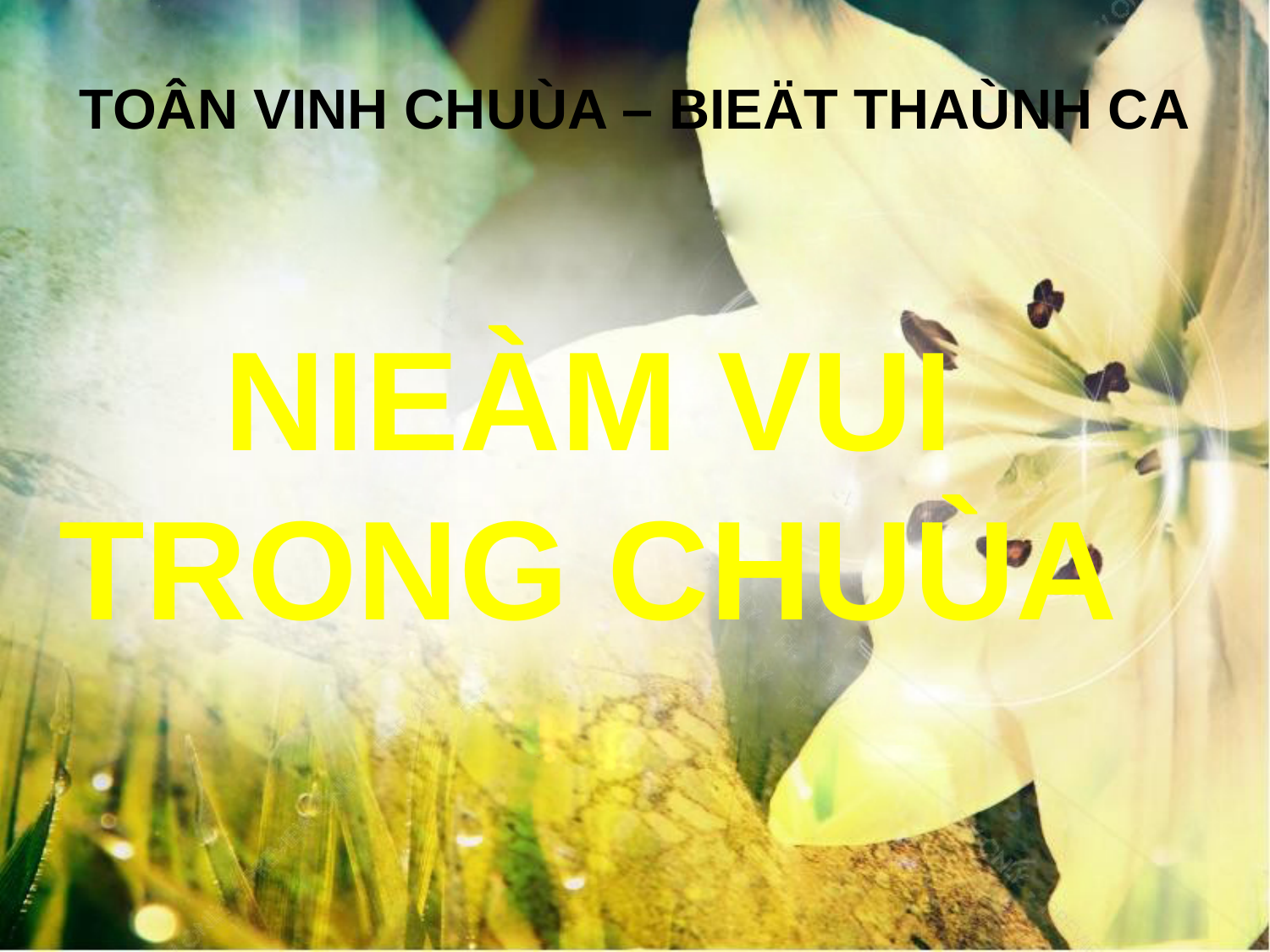

TOÂN VINH CHUÙA – BIEÄT THAÙNH CA
NIEÀM VUI TRONG CHUÙA